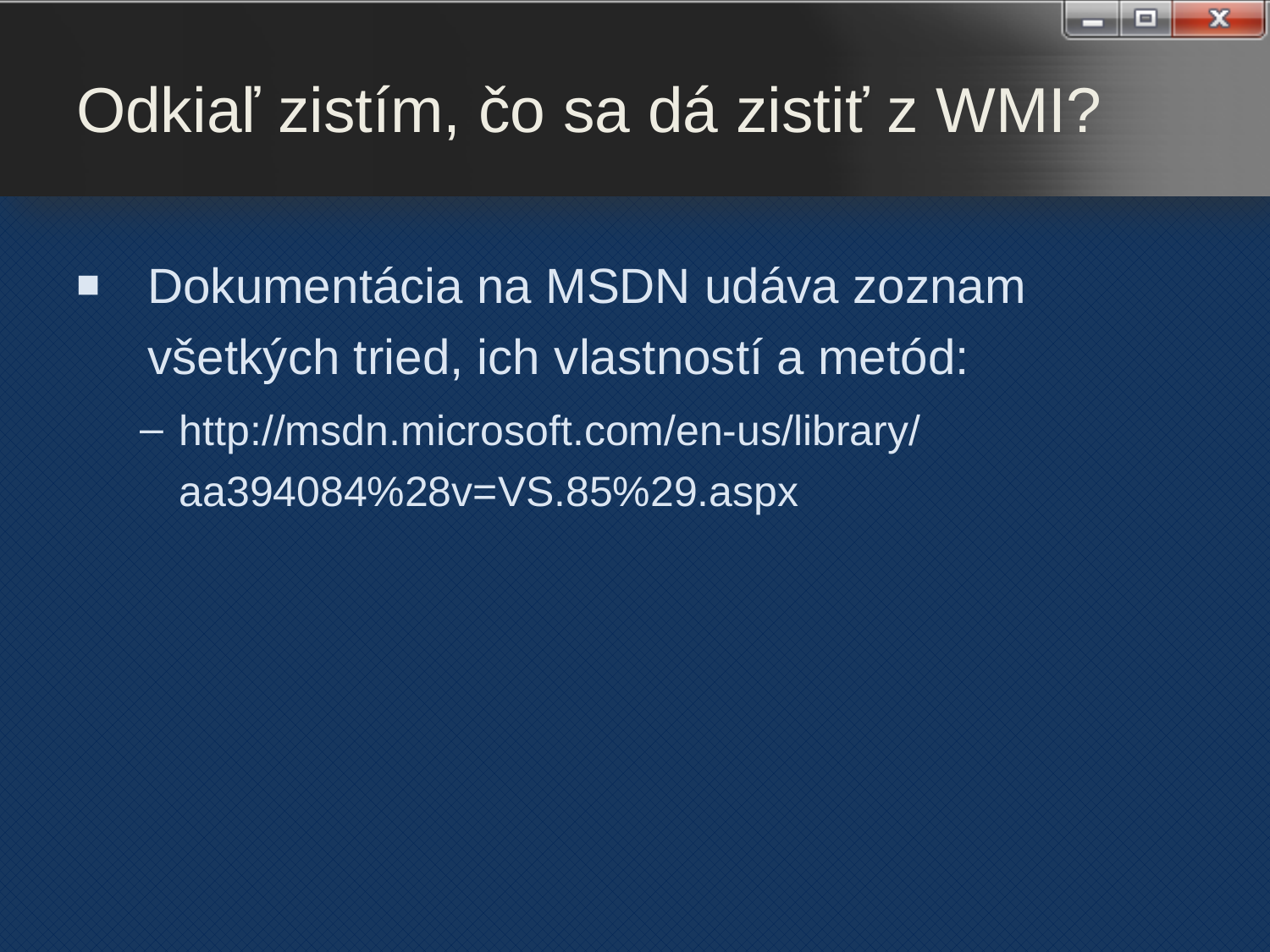

# Odkiaľ zistím, čo sa dá zistiť z WMI?
Dokumentácia na MSDN udáva zoznam všetkých tried, ich vlastností a metód:
http://msdn.microsoft.com/en-us/library/aa394084%28v=VS.85%29.aspx